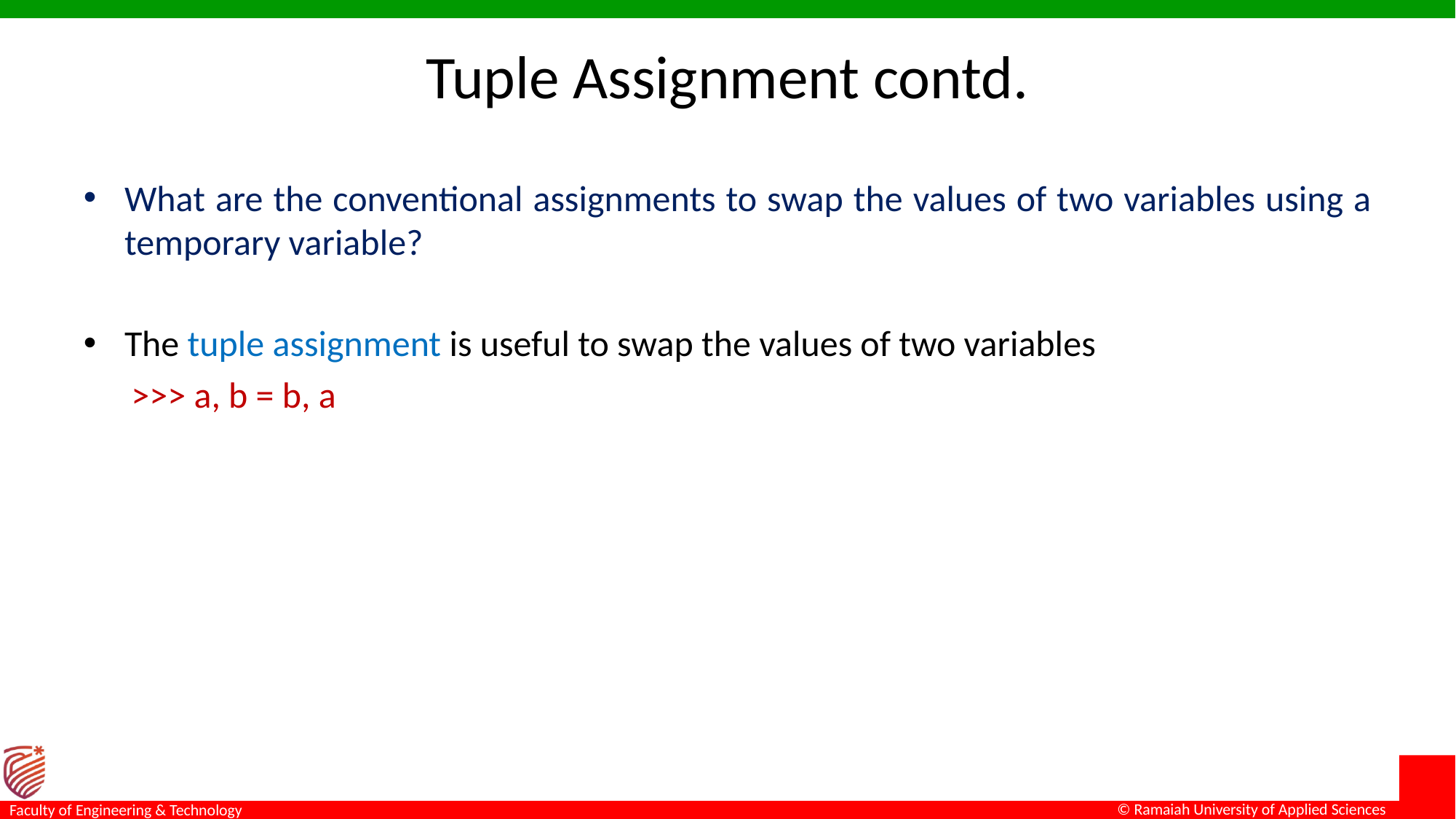

# Tuple Assignment contd.
What are the conventional assignments to swap the values of two variables using a temporary variable?

The tuple assignment is useful to swap the values of two variables
>>> a, b = b, a